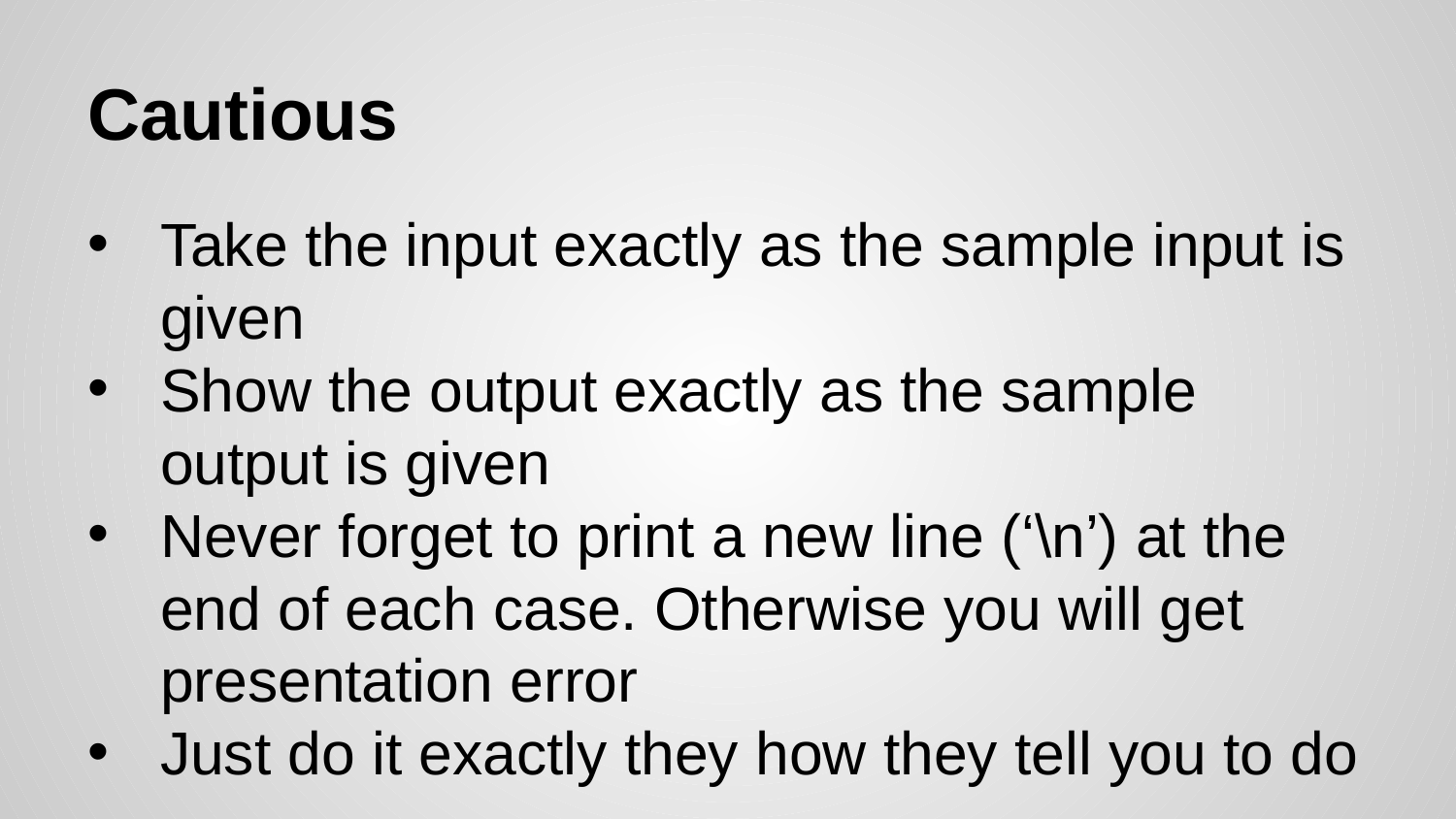

# Cautious
Take the input exactly as the sample input is given
Show the output exactly as the sample output is given
Never forget to print a new line (‘\n’) at the end of each case. Otherwise you will get presentation error
Just do it exactly they how they tell you to do